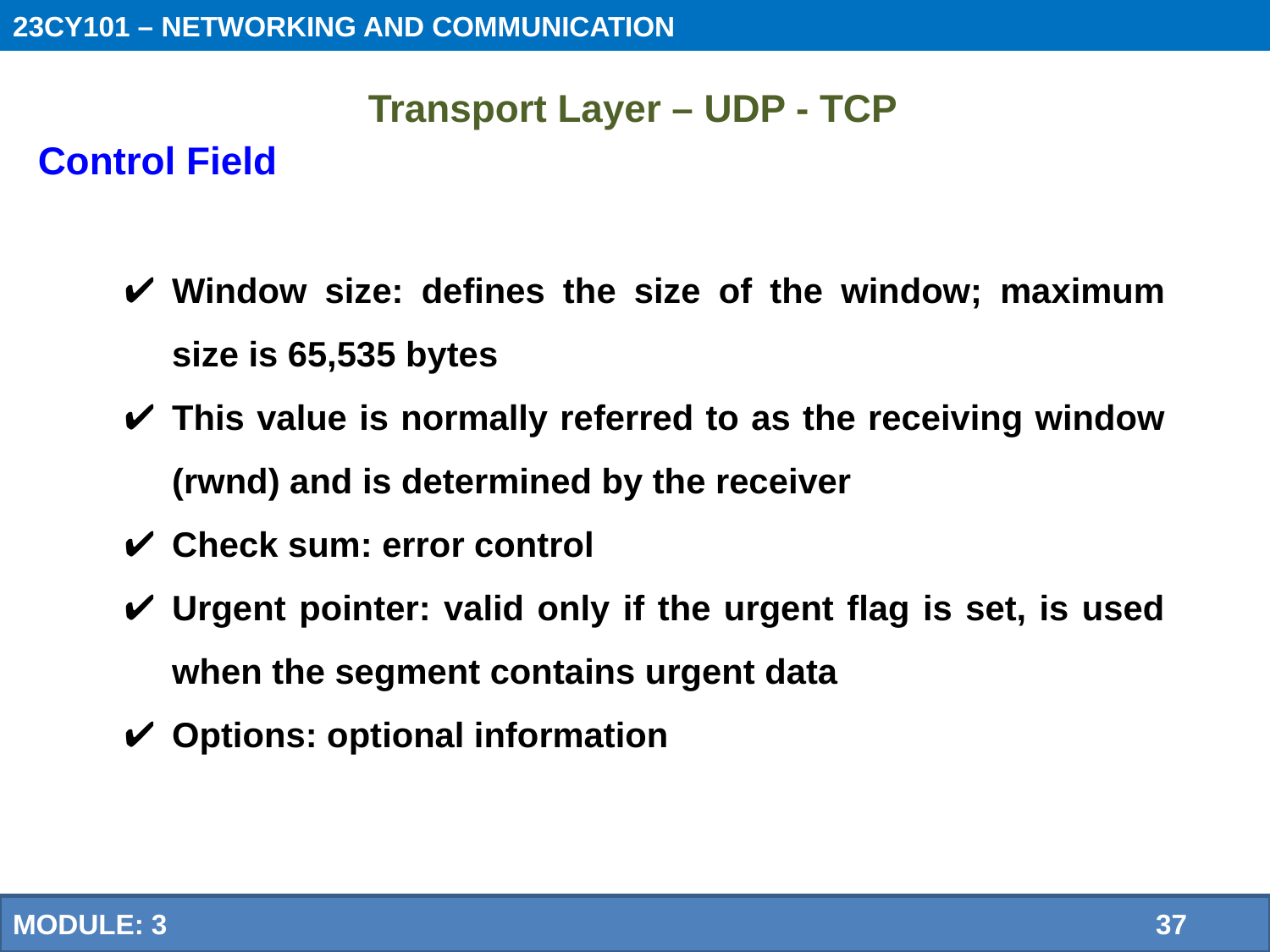

23CY101 – NETWORKING AND COMMUNICATION
 Transport Layer – UDP - TCP

Control Field
Window size: defines the size of the window; maximum size is 65,535 bytes
This value is normally referred to as the receiving window (rwnd) and is determined by the receiver
Check sum: error control
Urgent pointer: valid only if the urgent flag is set, is used when the segment contains urgent data
Options: optional information
38
MODULE: 3                                                                                              		37